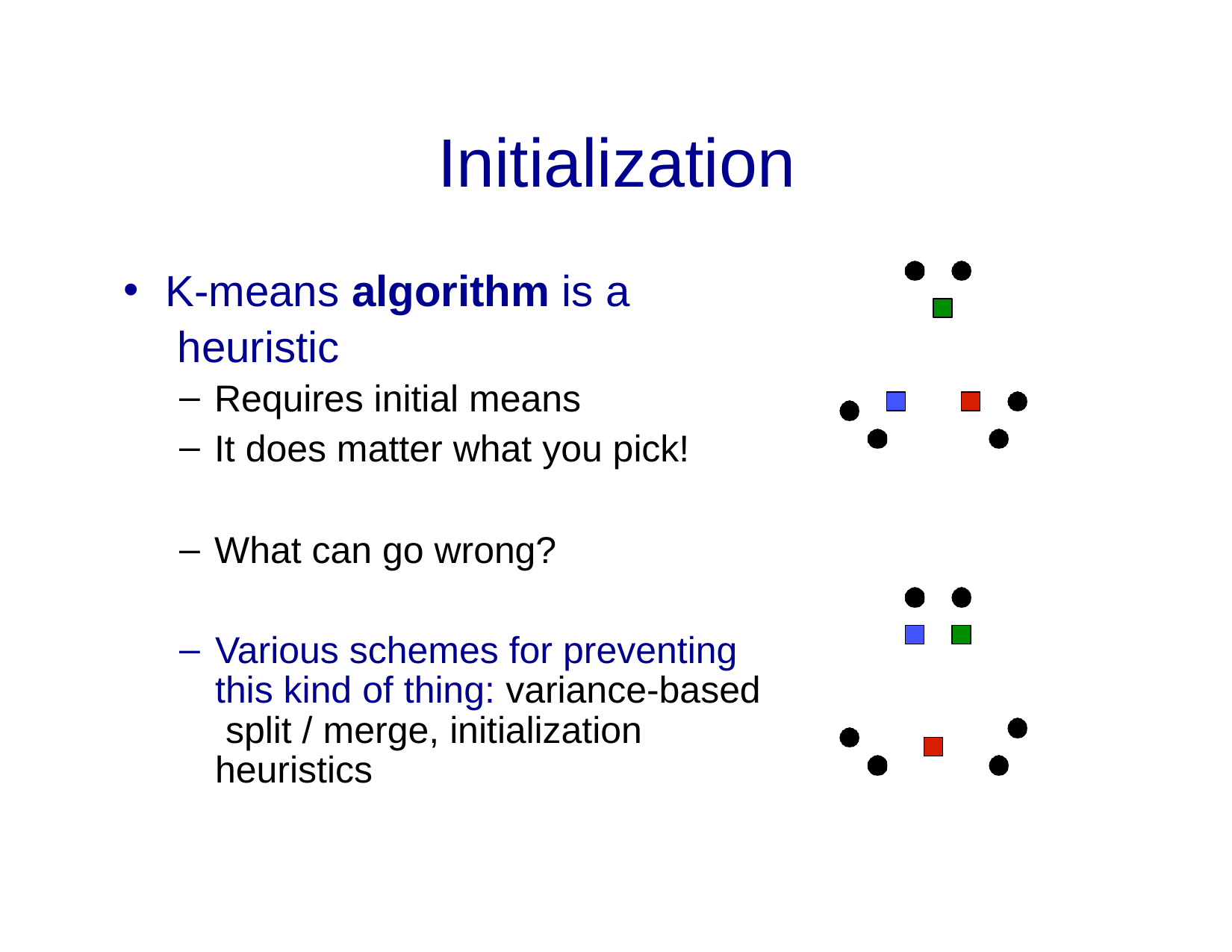

# Initialization
K-means algorithm is a  heuristic
Requires initial means
It does matter what you pick!

What can go wrong?

Various schemes for preventing  this kind of thing: variance-based  split / merge, initialization  heuristics